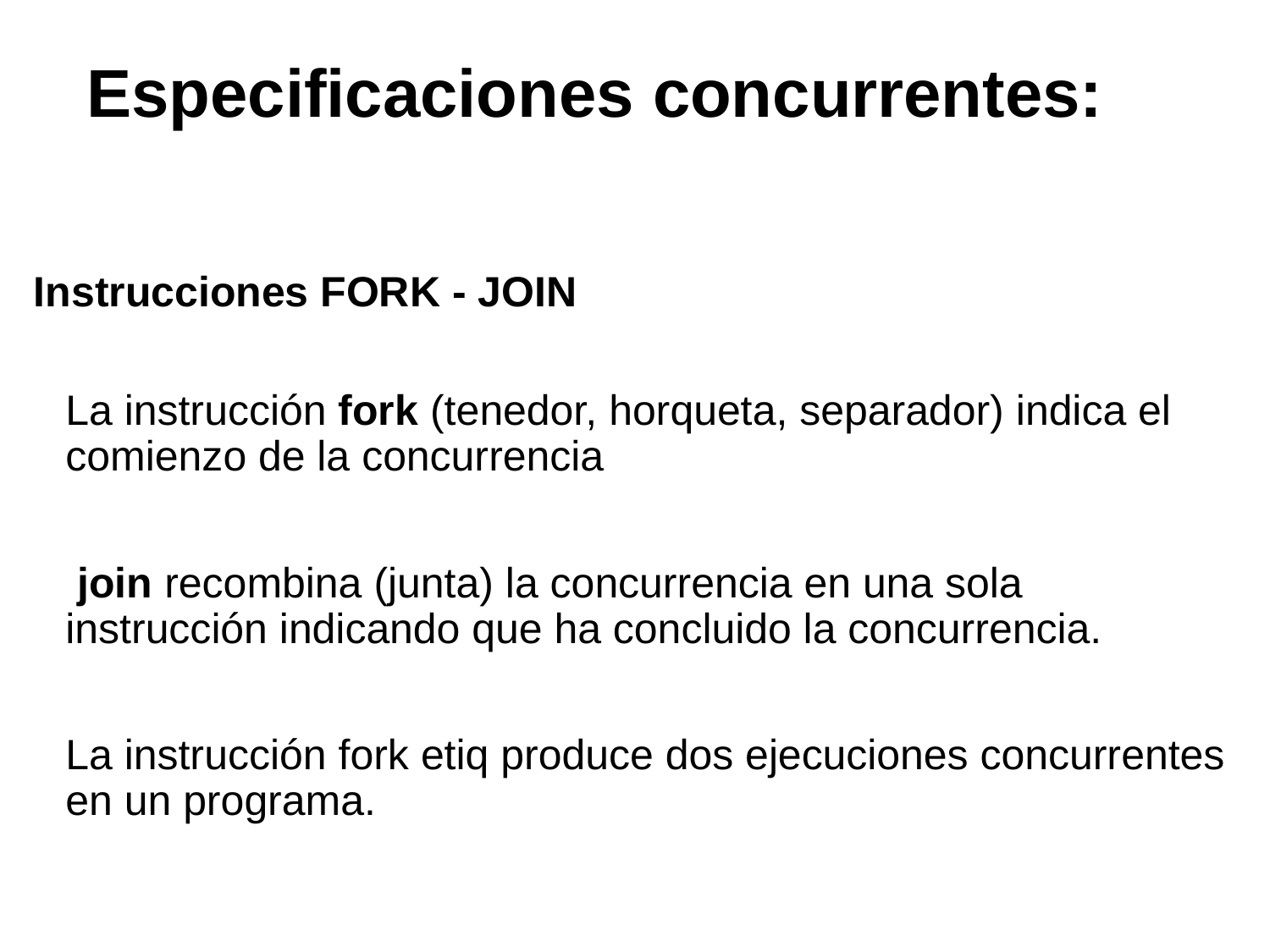

# Especificaciones concurrentes:

Instrucciones FORK - JOIN

	La instrucción fork (tenedor, horqueta, separador) indica el comienzo de la concurrencia

	 join recombina (junta) la concurrencia en una sola instrucción indicando que ha concluido la concurrencia.

	La instrucción fork etiq produce dos ejecuciones concurrentes en un programa.